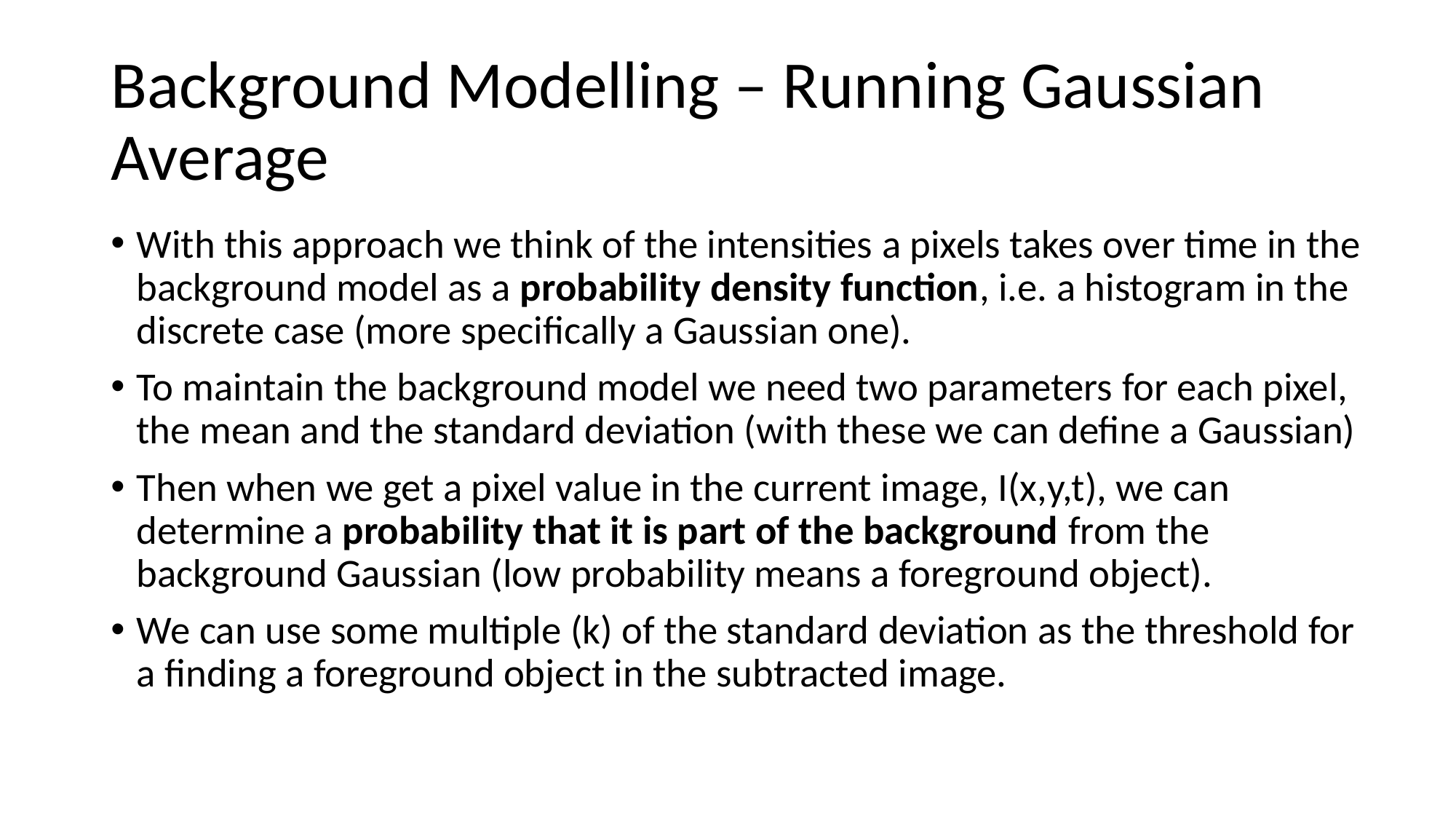

# Background Modelling – Running Gaussian Average
With this approach we think of the intensities a pixels takes over time in the background model as a probability density function, i.e. a histogram in the discrete case (more specifically a Gaussian one).
To maintain the background model we need two parameters for each pixel, the mean and the standard deviation (with these we can define a Gaussian)
Then when we get a pixel value in the current image, I(x,y,t), we can  determine a probability that it is part of the background from the background Gaussian (low probability means a foreground object).
We can use some multiple (k) of the standard deviation as the threshold for a finding a foreground object in the subtracted image.